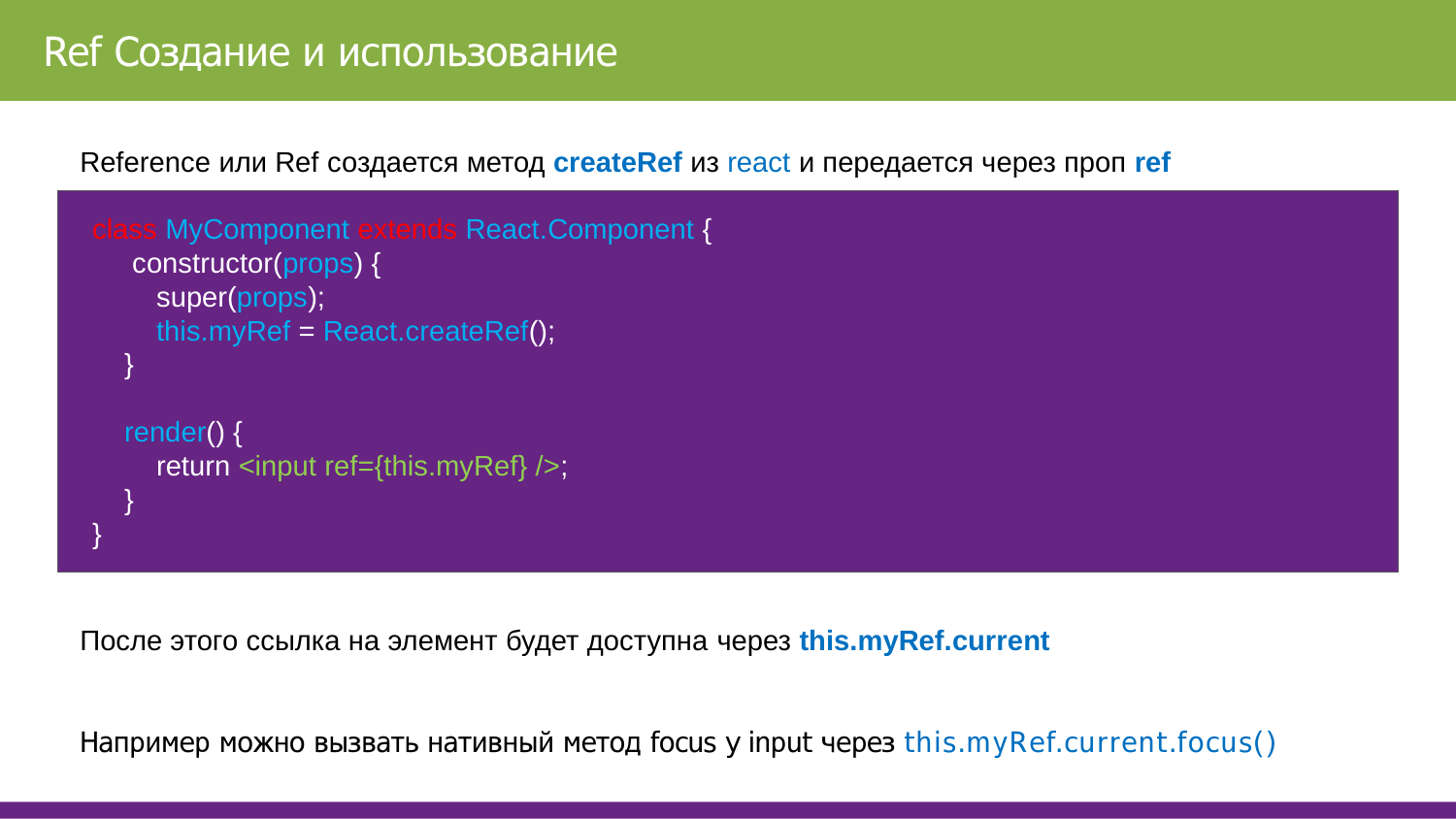

Ref Создание и использование
Reference или Ref создается метод createRef из react и передается через проп ref

class MyComponent extends React.Component {
     constructor(props) {
        super(props);
        this.myRef = React.createRef();
    }

    render() {
        return <input ref={this.myRef} />;
    }
}
После этого ссылка на элемент будет доступна через this.myRef.current

Например можно вызвать нативный метод focus у input через this.myRef.current.focus()